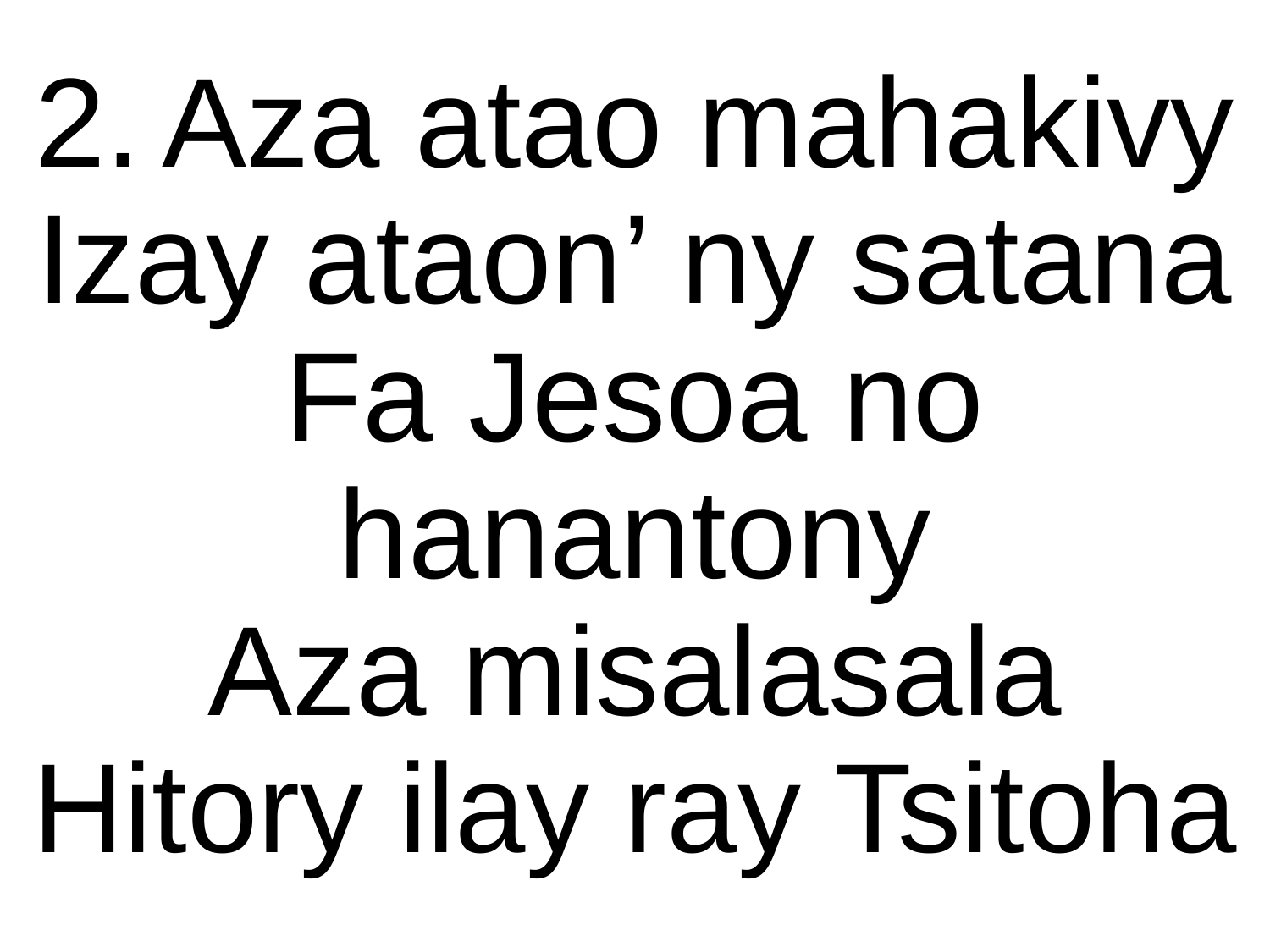

2.	Aza atao mahakivy
Izay ataon’ ny satana
Fa Jesoa no hanantony
Aza misalasala
Hitory ilay ray Tsitoha